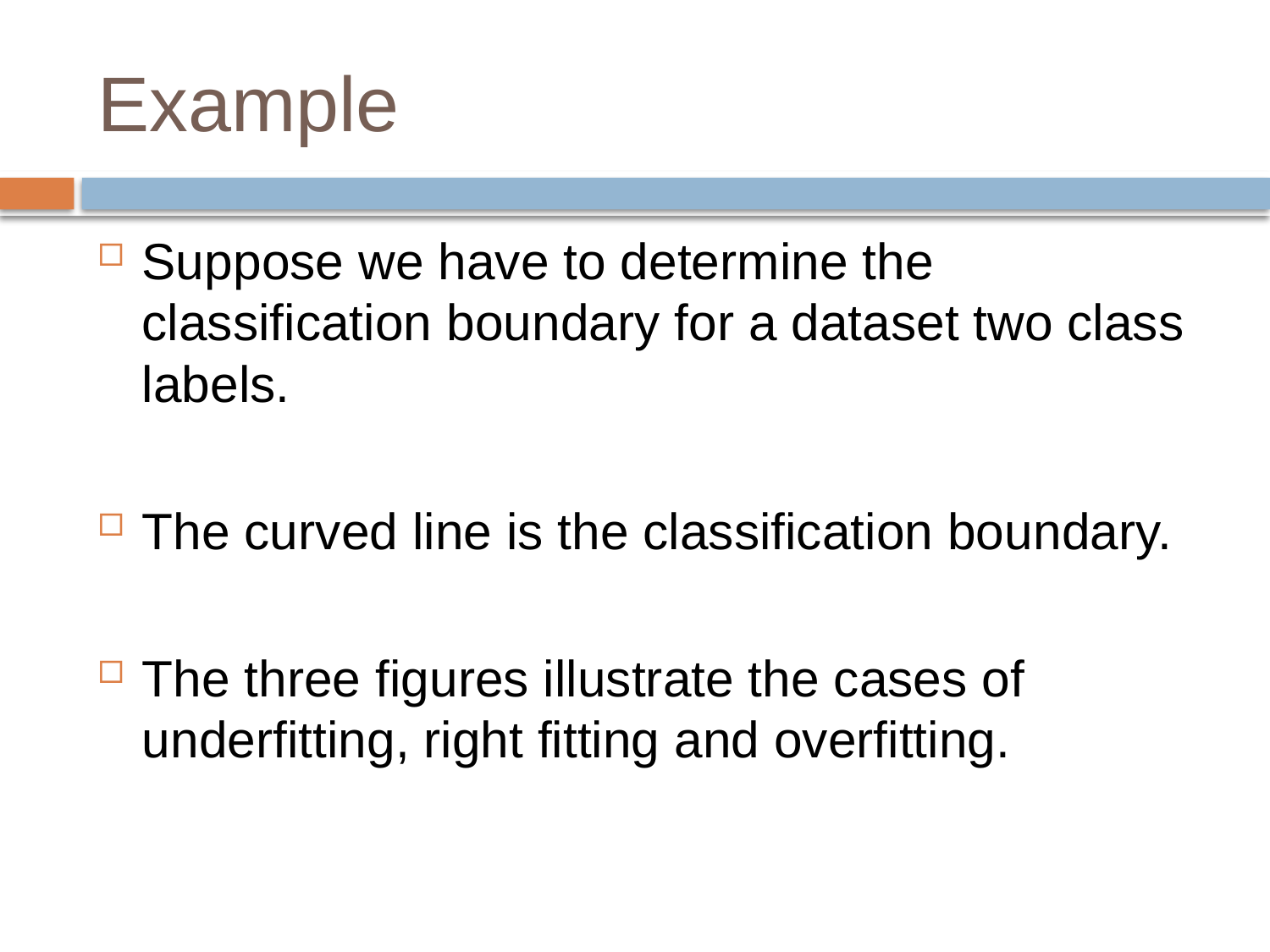

# Example
Suppose we have to determine the classification boundary for a dataset two class labels.

The curved line is the classification boundary.

The three figures illustrate the cases of underfitting, right fitting and overfitting.